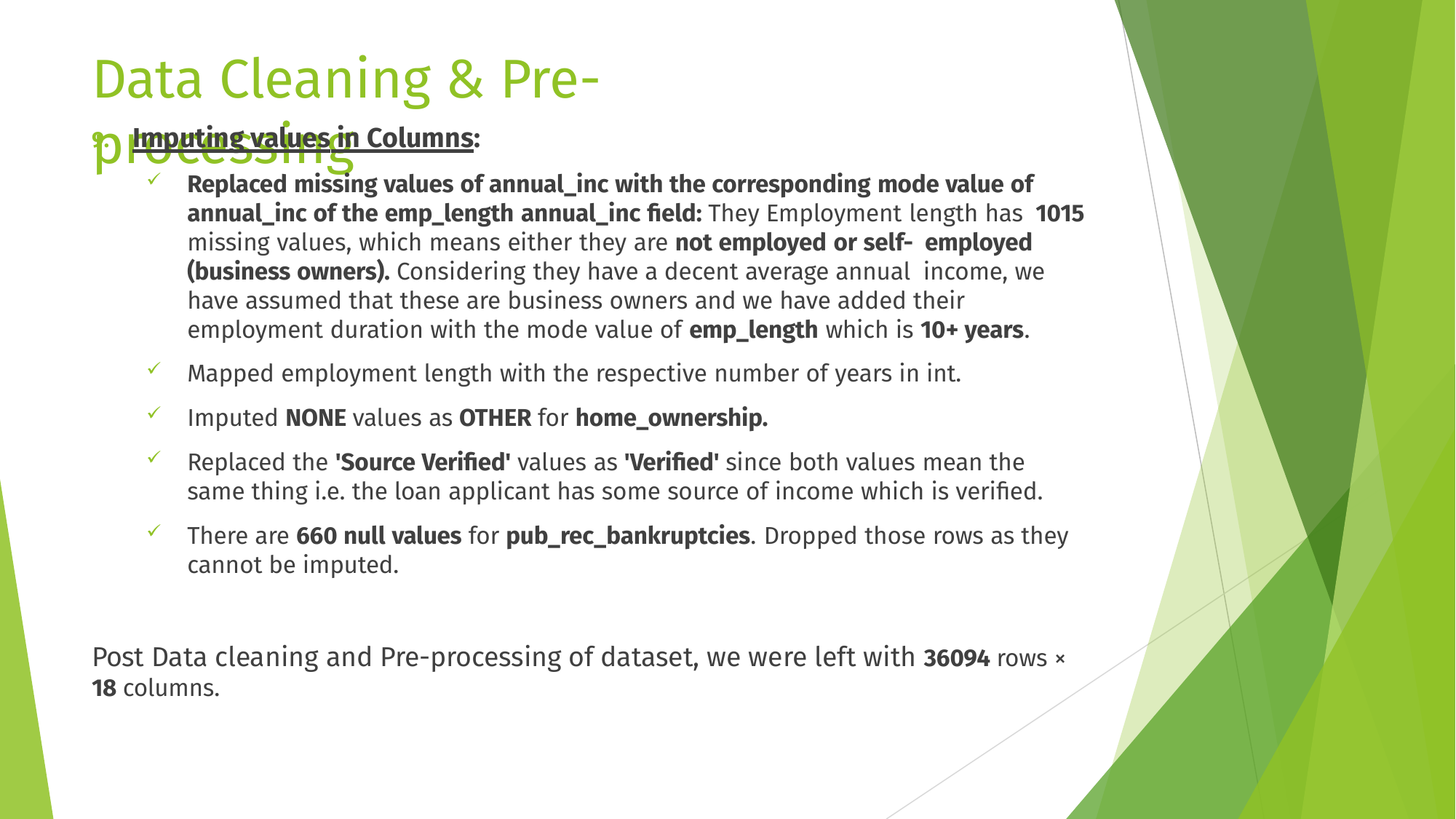

# Data Cleaning & Pre-processing
Imputing values in Columns:
Replaced missing values of annual_inc with the corresponding mode value of  annual_inc of the emp_length annual_inc field: They Employment length has  1015 missing values, which means either they are not employed or self-  employed (business owners). Considering they have a decent average annual  income, we have assumed that these are business owners and we have added their  employment duration with the mode value of emp_length which is 10+ years.
Mapped employment length with the respective number of years in int.
Imputed NONE values as OTHER for home_ownership.
Replaced the 'Source Verified' values as 'Verified' since both values mean the
same thing i.e. the loan applicant has some source of income which is verified.
There are 660 null values for pub_rec_bankruptcies. Dropped those rows as they  cannot be imputed.

Post Data cleaning and Pre-processing of dataset, we were left with 36094 rows ×
18 columns.